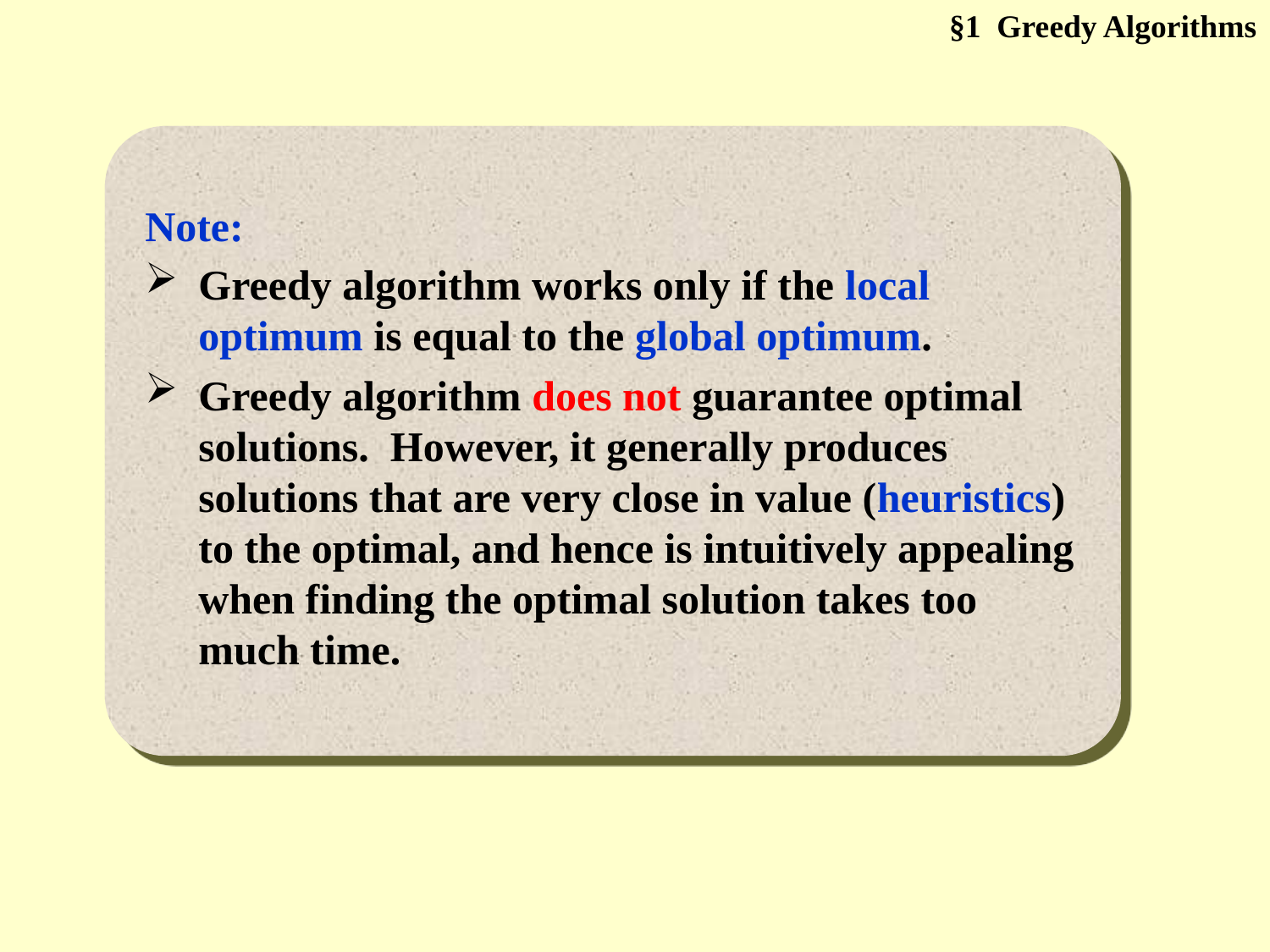

§1  Greedy Algorithms
Note:
Greedy algorithm works only if the local optimum is equal to the global optimum.
Greedy algorithm does not guarantee optimal solutions.  However, it generally produces solutions that are very close in value (heuristics) to the optimal, and hence is intuitively appealing when finding the optimal solution takes too much time.